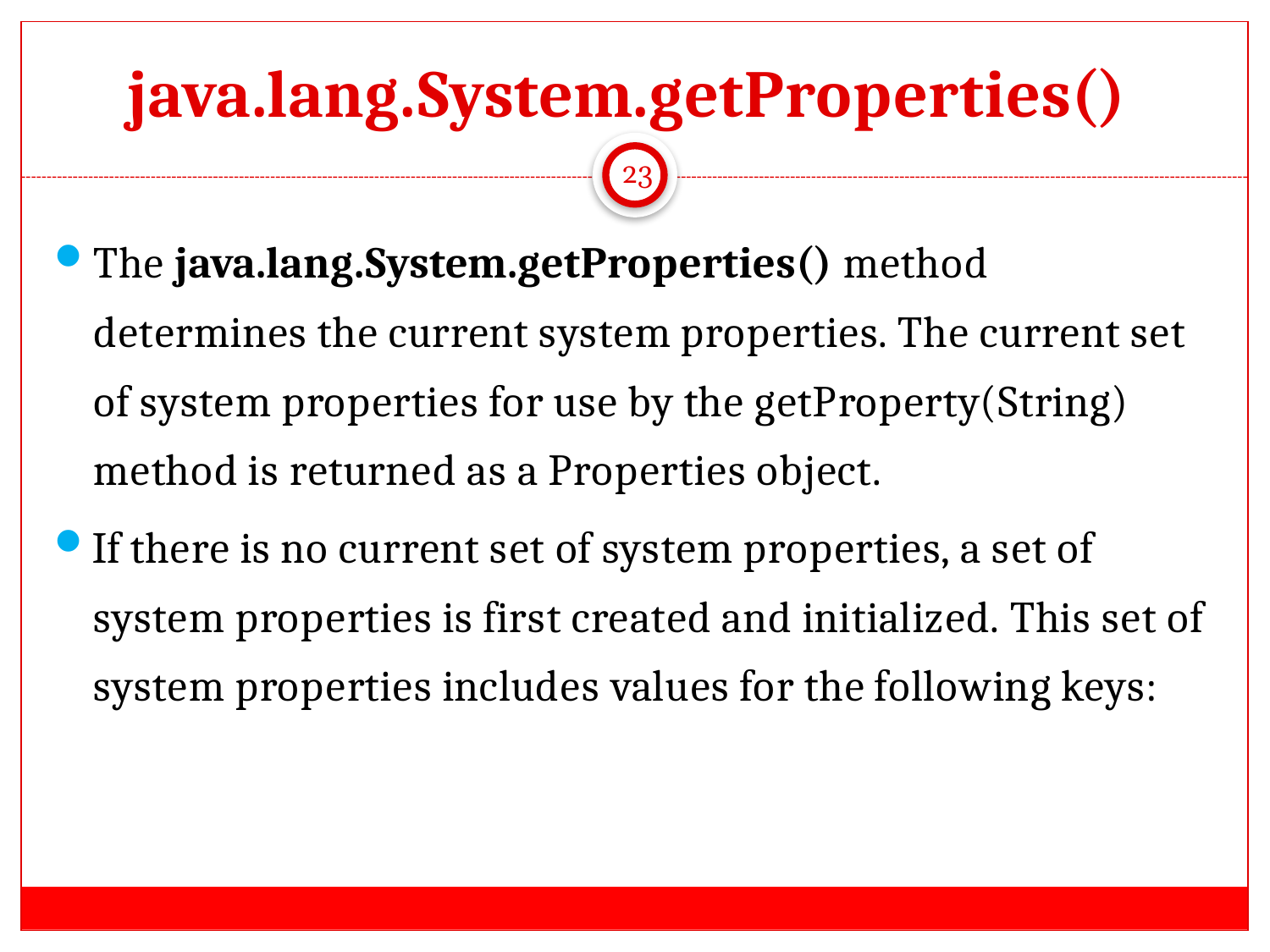

# java.lang.System.getProperties()
23
The java.lang.System.getProperties() method determines the current system properties. The current set of system properties for use by the getProperty(String) method is returned as a Properties object.
If there is no current set of system properties, a set of system properties is first created and initialized. This set of system properties includes values for the following keys: